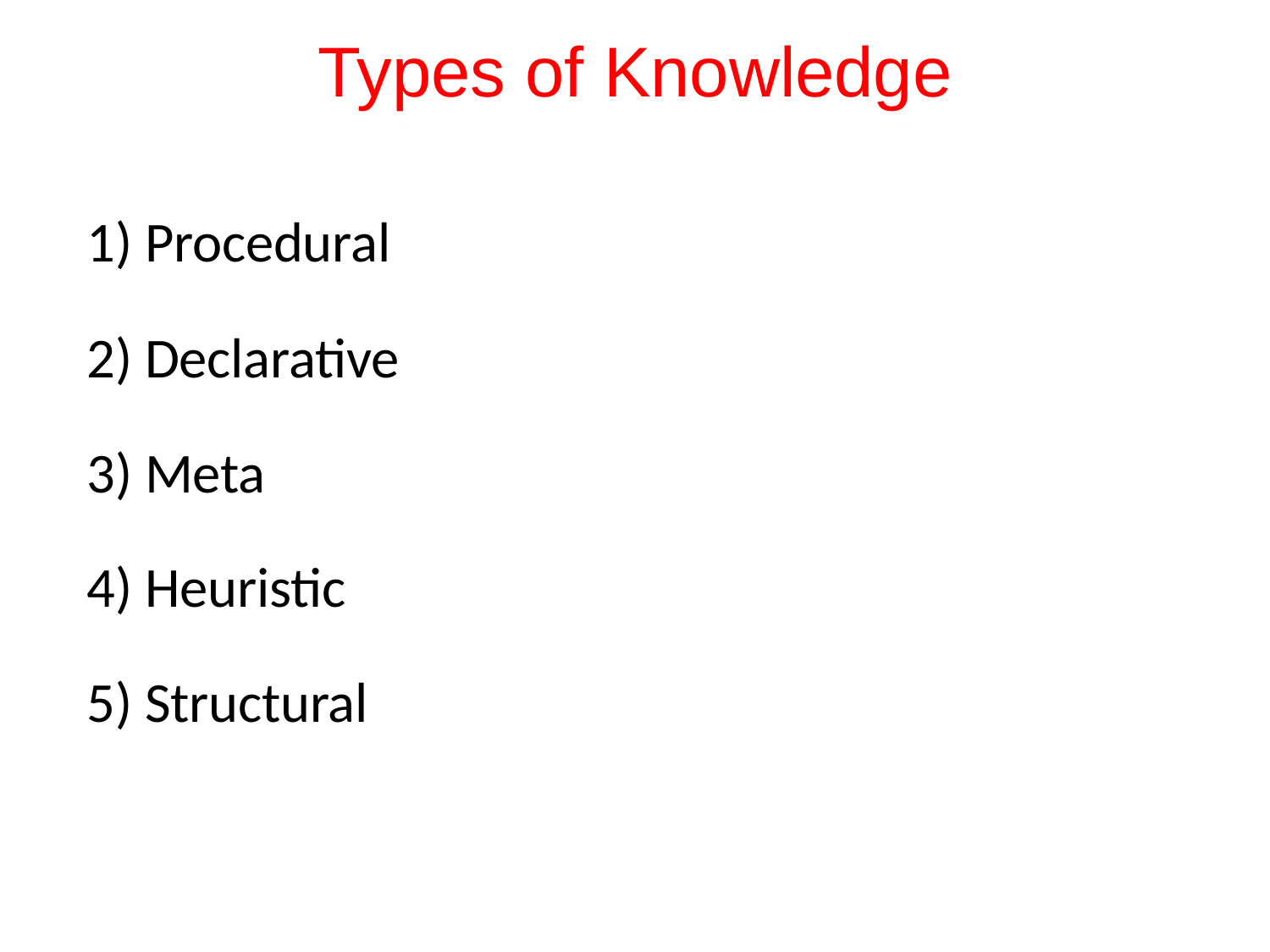

# Types of Knowledge
1) Procedural
2) Declarative
3) Meta
4) Heuristic
5) Structural